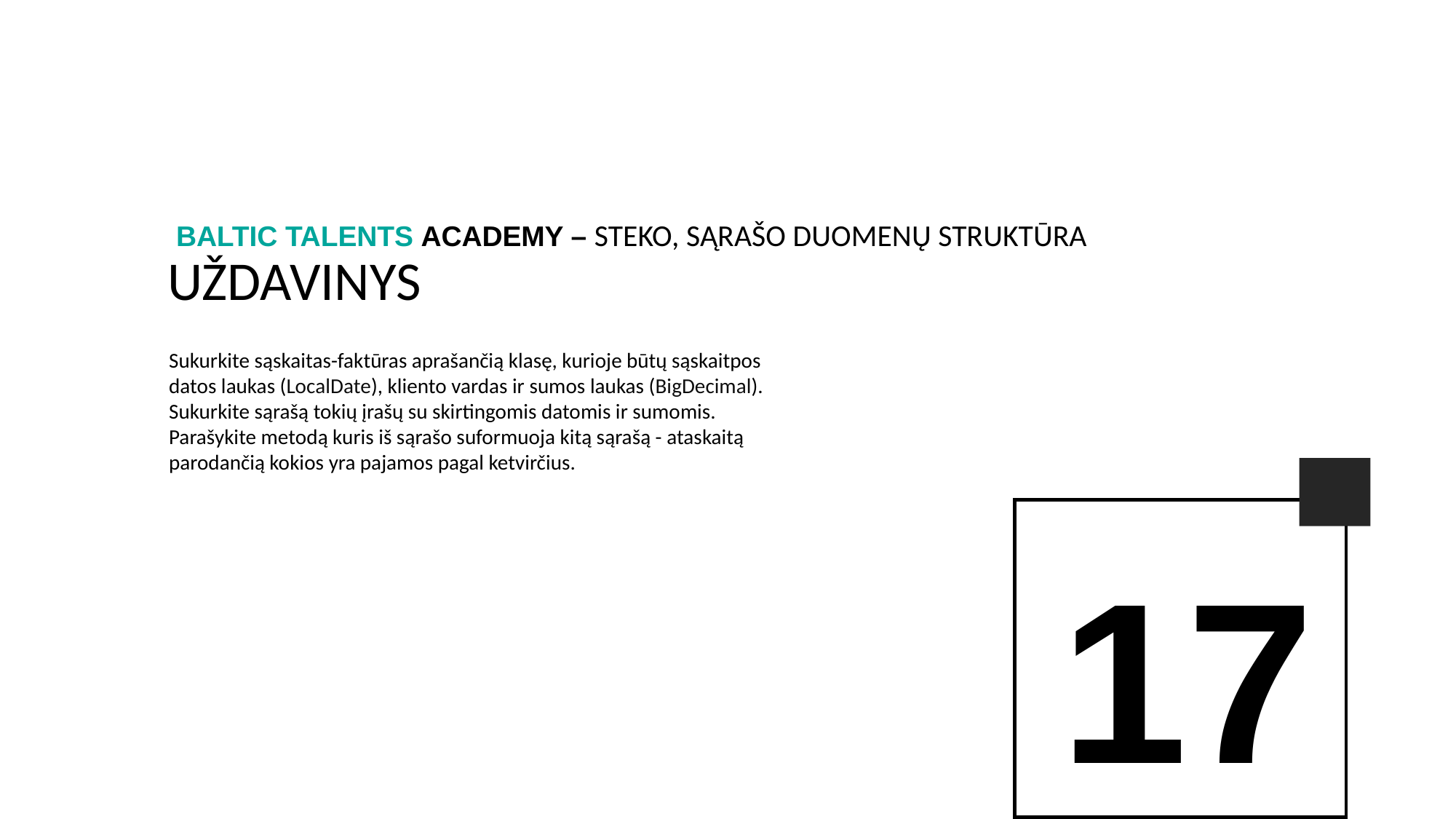

BALTIc TALENTs AcADEMy – Steko, Sąrašo duomenų struktūra

uždavinys
Sukurkite sąskaitas-faktūras aprašančią klasę, kurioje būtų sąskaitpos datos laukas (LocalDate), kliento vardas ir sumos laukas (BigDecimal).
Sukurkite sąrašą tokių įrašų su skirtingomis datomis ir sumomis.
Parašykite metodą kuris iš sąrašo suformuoja kitą sąrašą - ataskaitą parodančią kokios yra pajamos pagal ketvirčius.

17